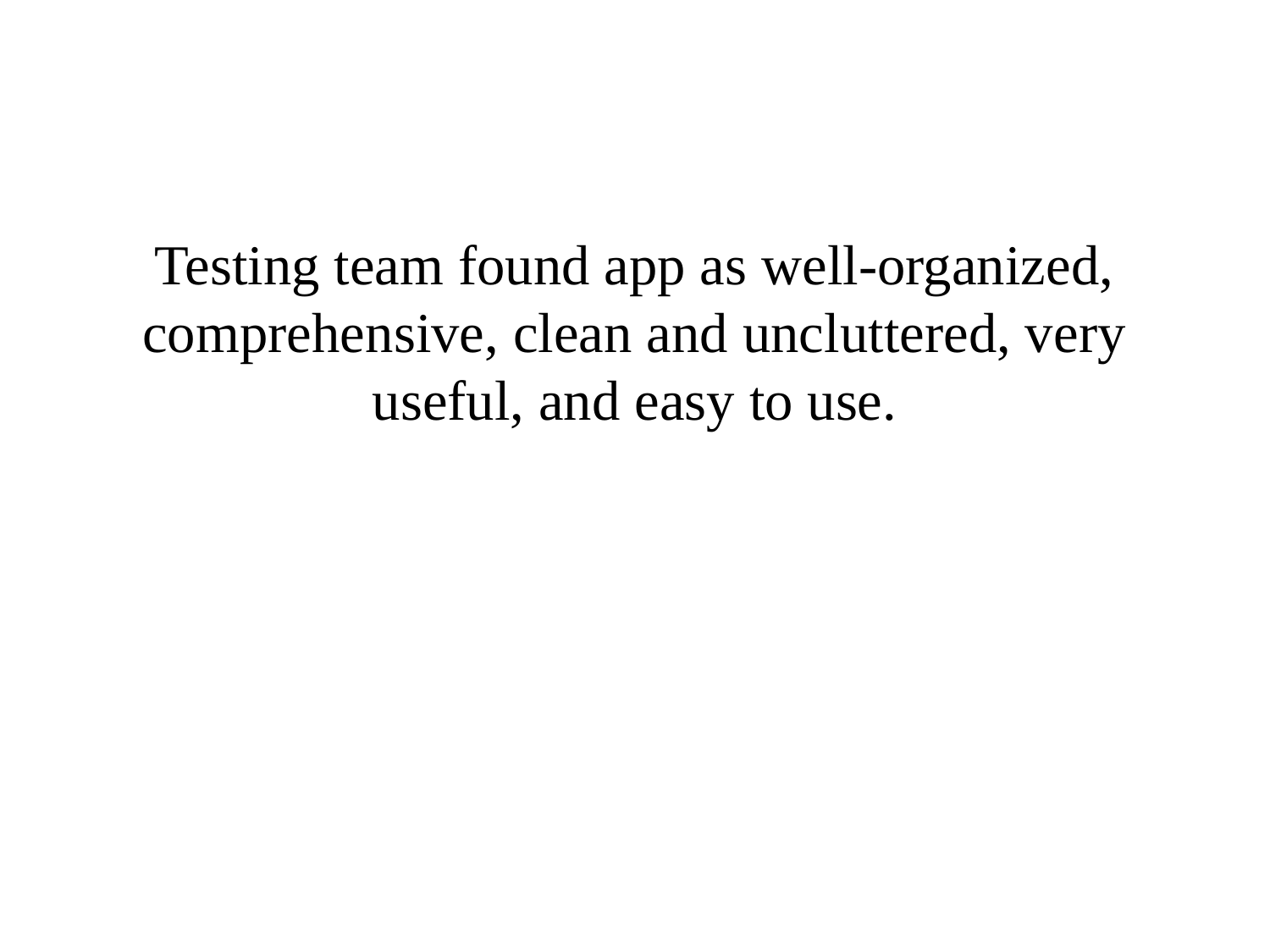

#
Testing team found app as well-organized, comprehensive, clean and uncluttered, very useful, and easy to use.